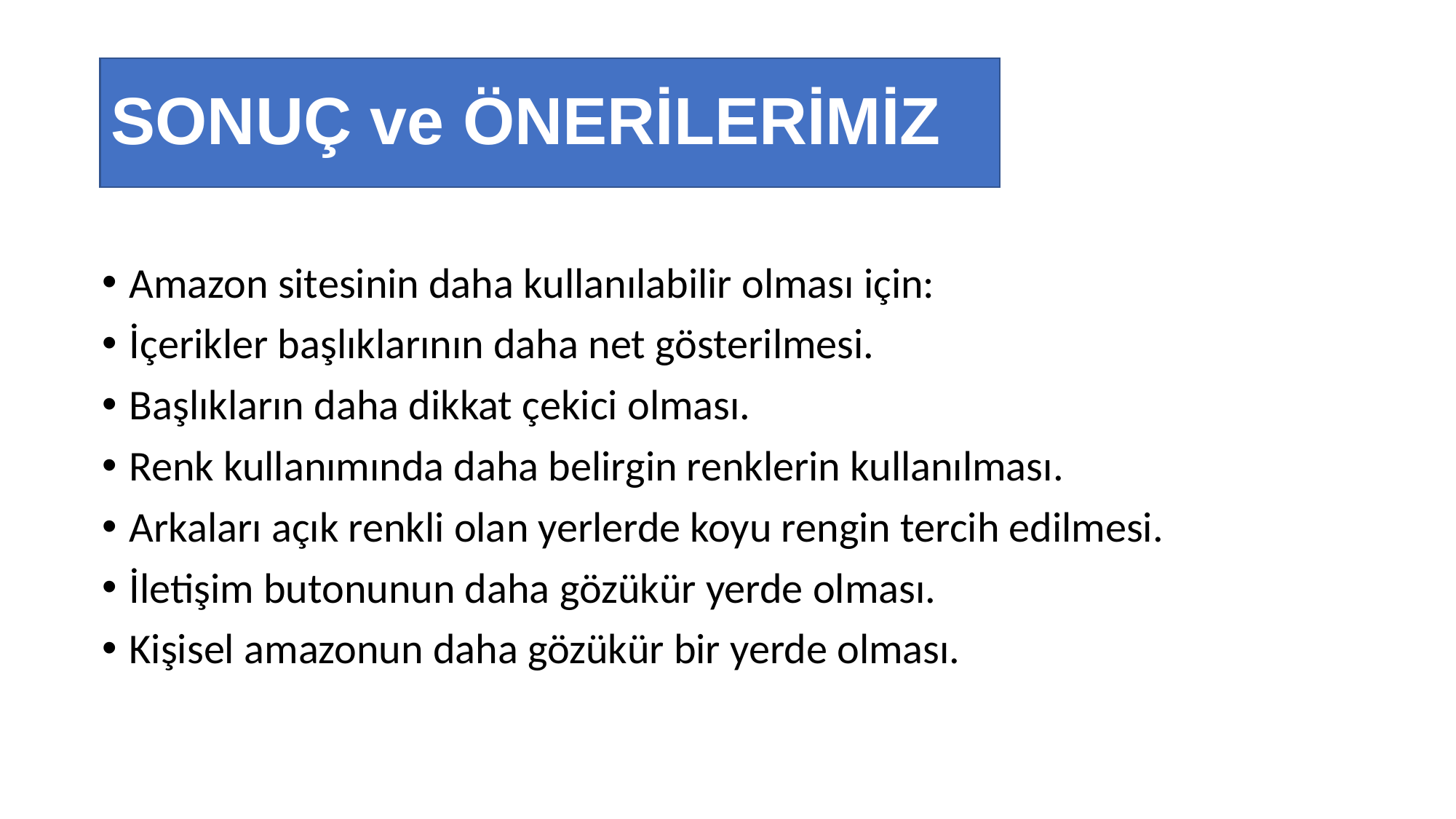

# SONUÇ ve ÖNERİLERİMİZ

Amazon sitesinin daha kullanılabilir olması için:
İçerikler başlıklarının daha net gösterilmesi.
Başlıkların daha dikkat çekici olması.
Renk kullanımında daha belirgin renklerin kullanılması.
Arkaları açık renkli olan yerlerde koyu rengin tercih edilmesi.
İletişim butonunun daha gözükür yerde olması.
Kişisel amazonun daha gözükür bir yerde olması.